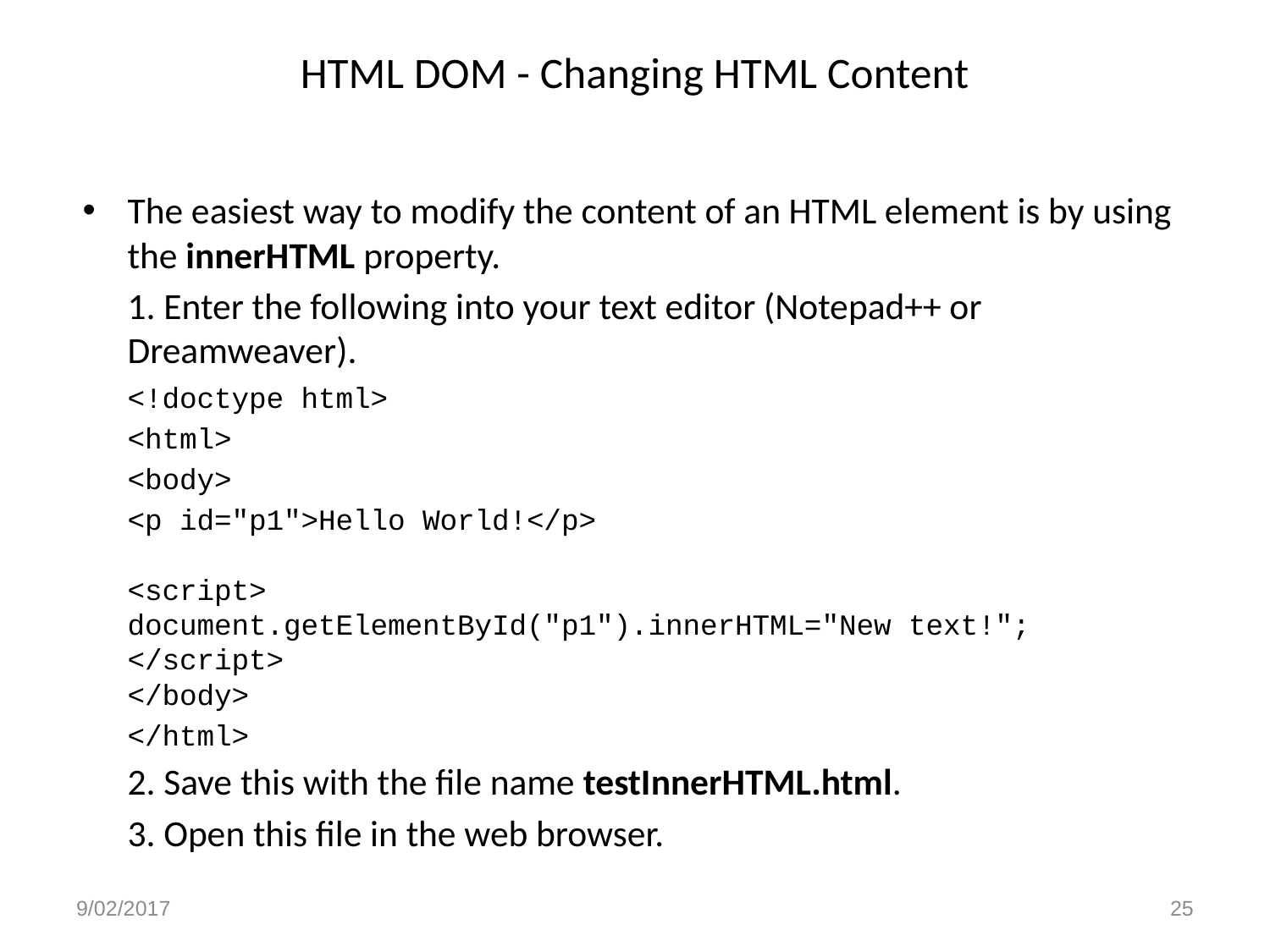

# HTML DOM - Changing HTML Content
The easiest way to modify the content of an HTML element is by using the innerHTML property.
	1. Enter the following into your text editor (Notepad++ or Dreamweaver).
	<!doctype html>
	<html>
	<body>
	<p id="p1">Hello World!</p>
<script>
document.getElementById("p1").innerHTML="New text!";
</script>
</body>
	</html>
	2. Save this with the file name testInnerHTML.html.
	3. Open this file in the web browser.

9/02/2017
25